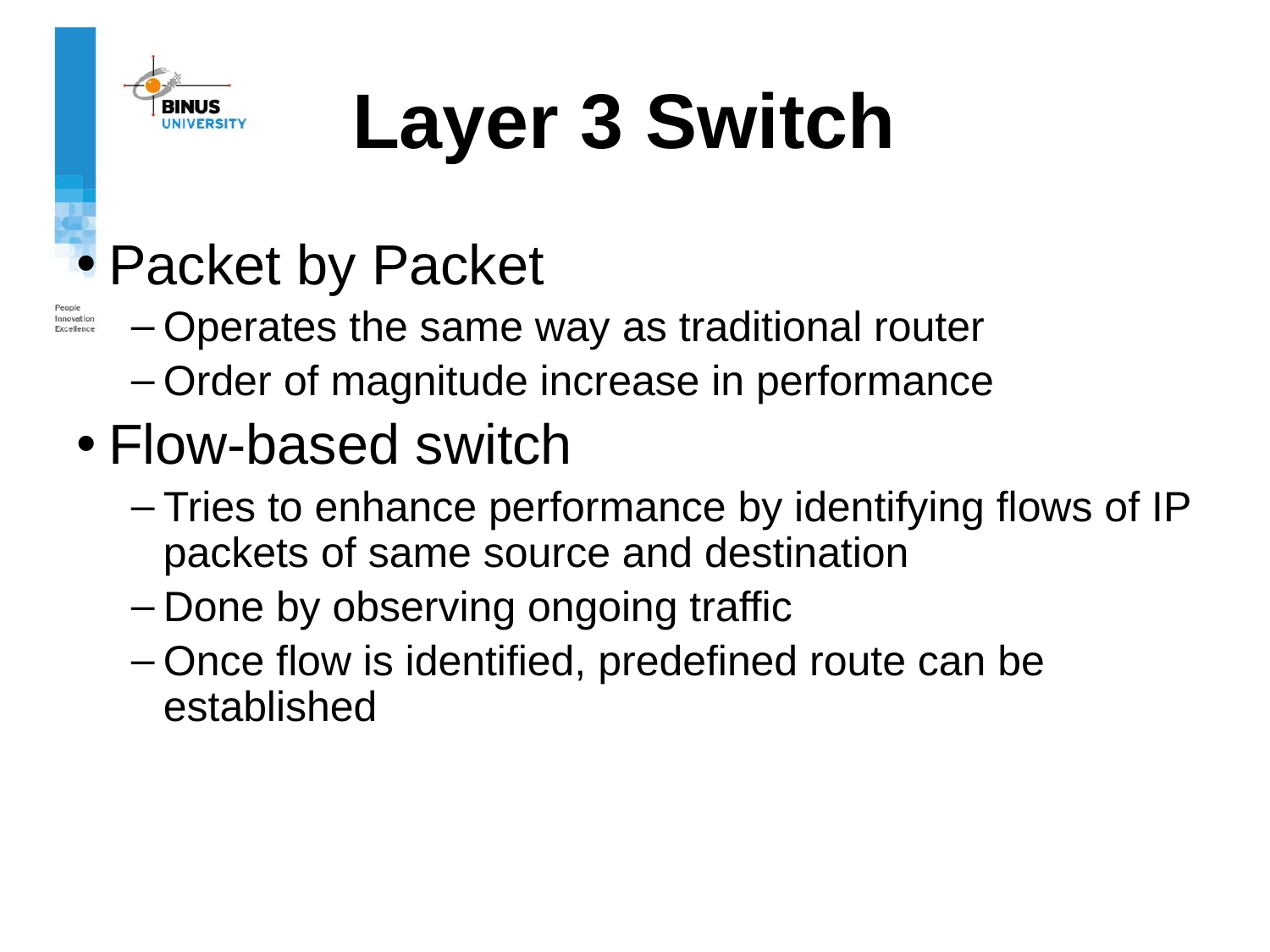

# Layer 3 Switch
Packet by Packet
Operates the same way as traditional router
Order of magnitude increase in performance
Flow-based switch
Tries to enhance performance by identifying flows of IP packets of same source and destination
Done by observing ongoing traffic
Once flow is identified, predefined route can be established